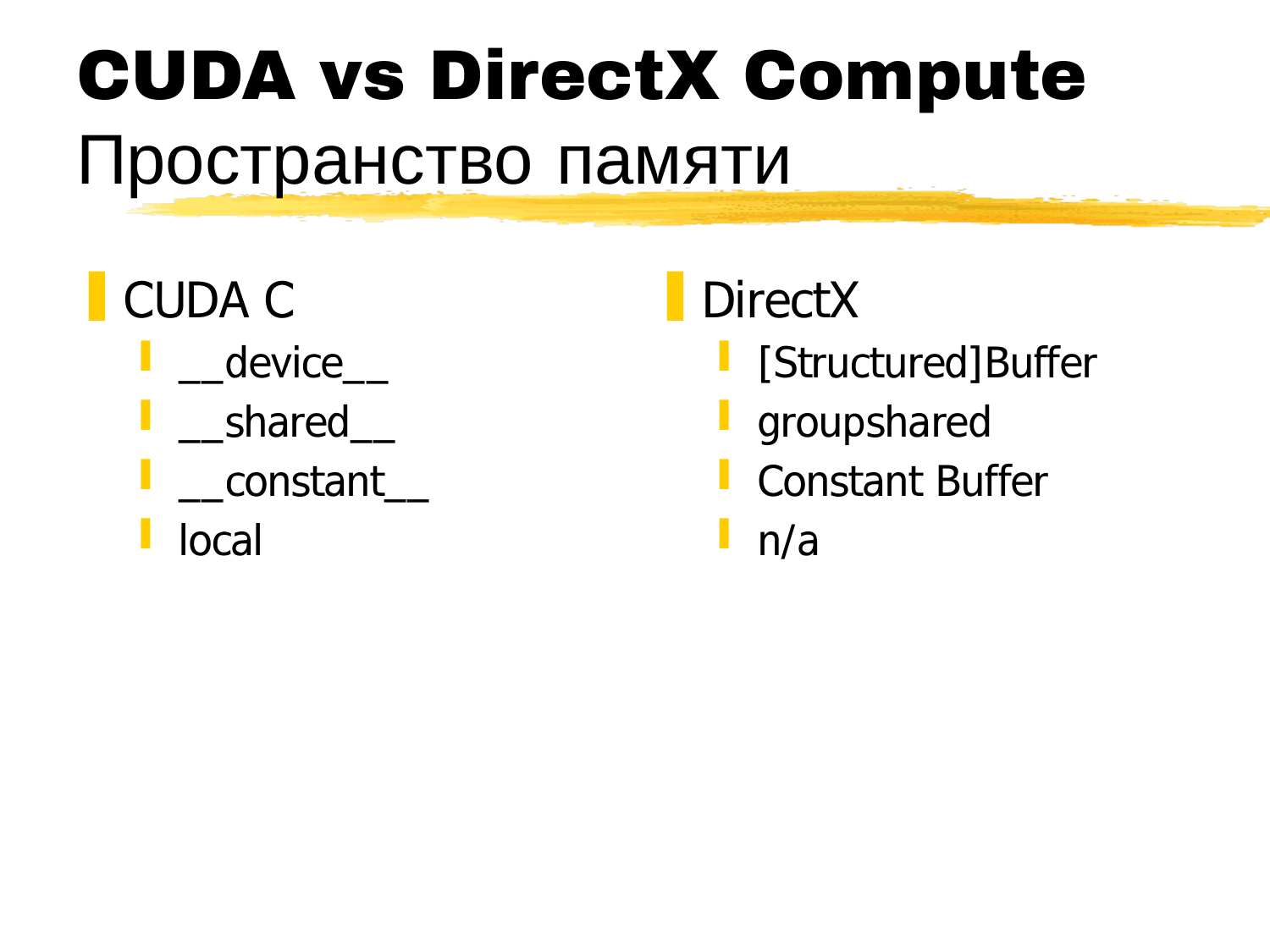

# CUDA vs DirectX Compute Пространство памяти
CUDA C
__device__
__shared__
__constant__
local
DirectX
[Structured]Buffer
groupshared
Constant Buffer
n/a